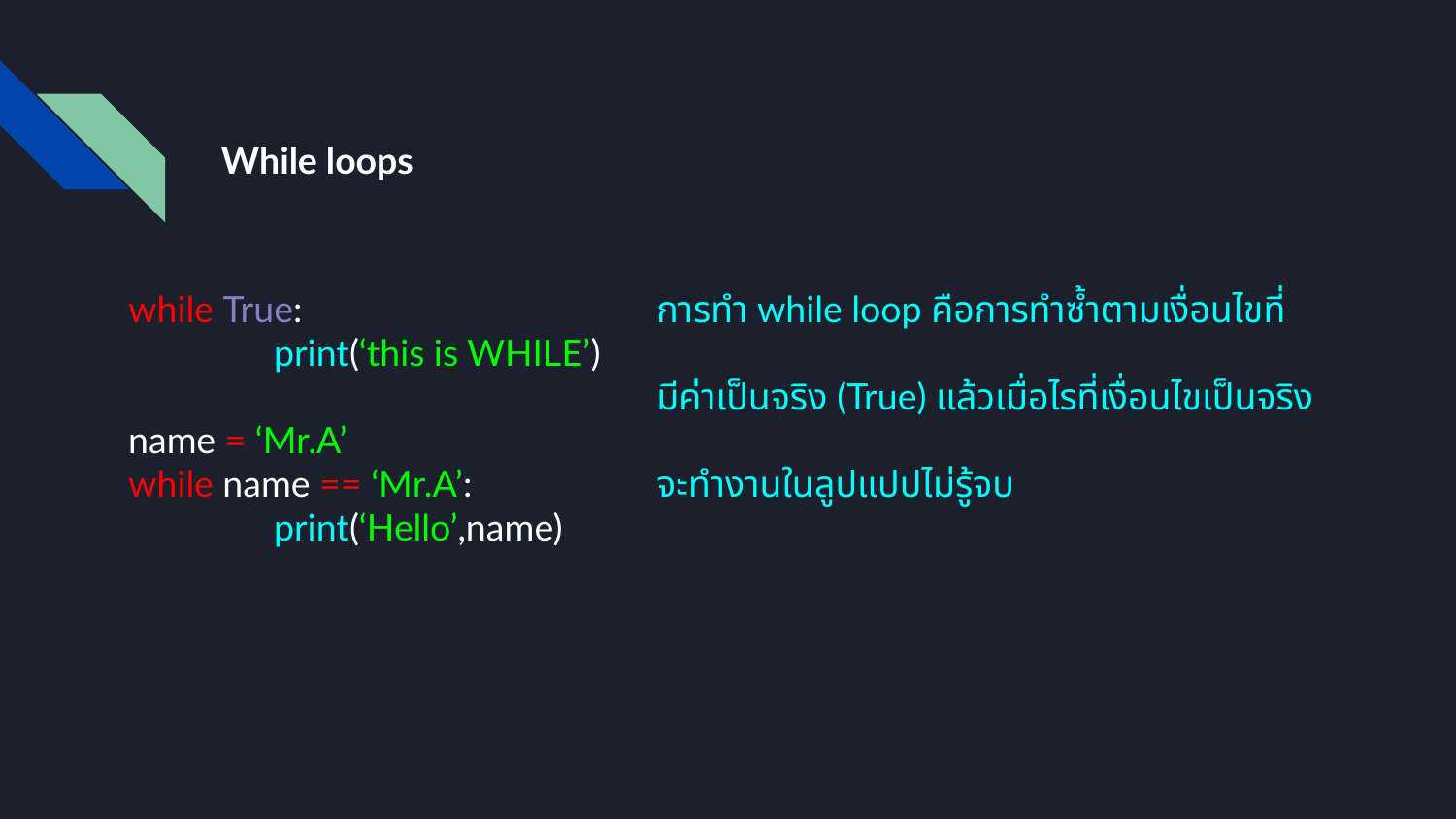

# While loops
while True:
	print(‘this is WHILE’)

name = ‘Mr.A’
while name == ‘Mr.A’:
	print(‘Hello’,name)
การทำ while loop คือการทำซ้ำตามเงื่อนไขที่

มีค่าเป็นจริง (True) แล้วเมื่อไรที่เงื่อนไขเป็นจริง

จะทำงานในลูปแปปไม่รู้จบ